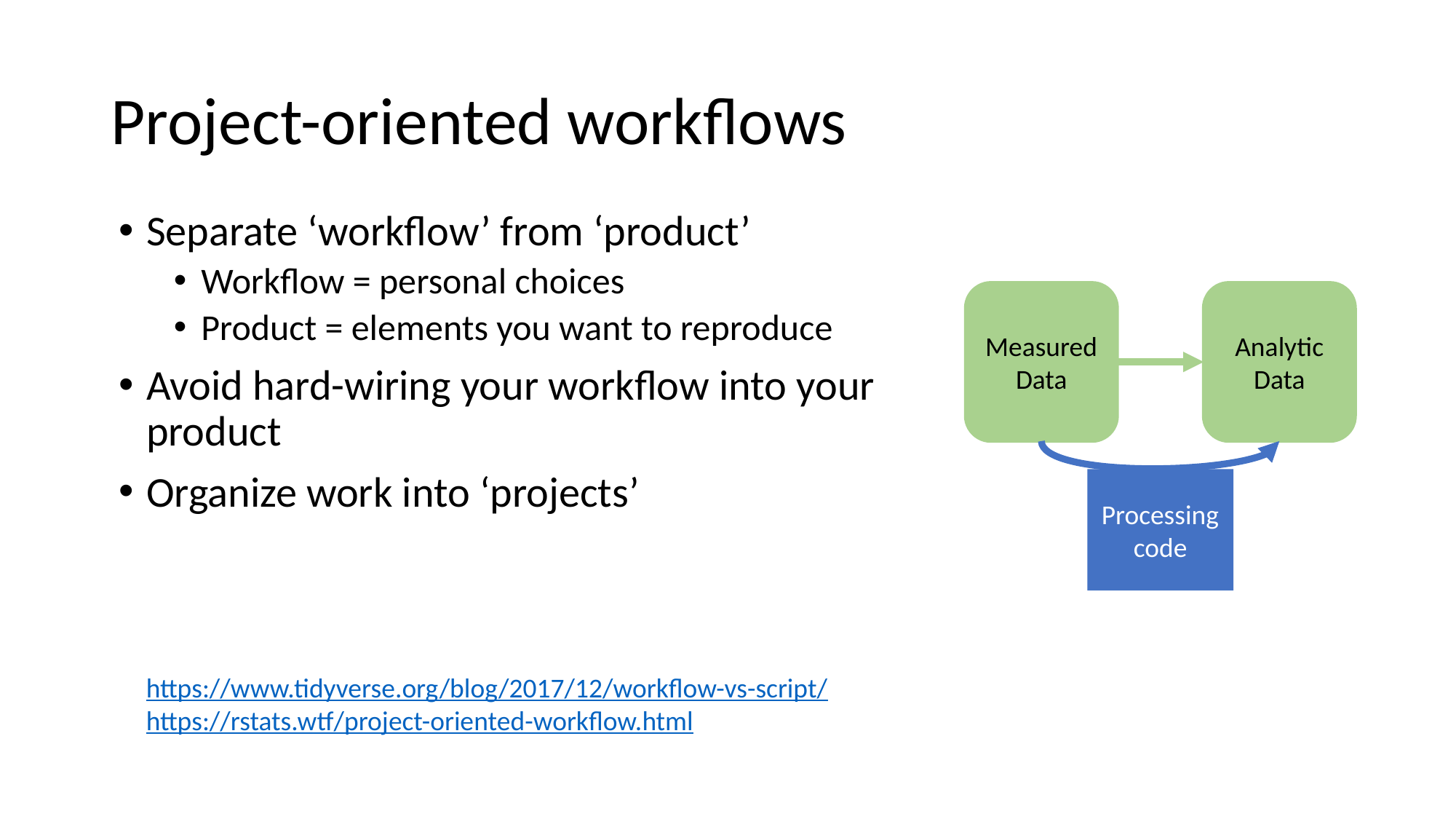

# Project-oriented workflows
Separate ‘workflow’ from ‘product’
Workflow = personal choices
Product = elements you want to reproduce
Avoid hard-wiring your workflow into your product
Organize work into ‘projects’
Measured Data
Analytic Data
Processing code
https://www.tidyverse.org/blog/2017/12/workflow-vs-script/
https://rstats.wtf/project-oriented-workflow.html